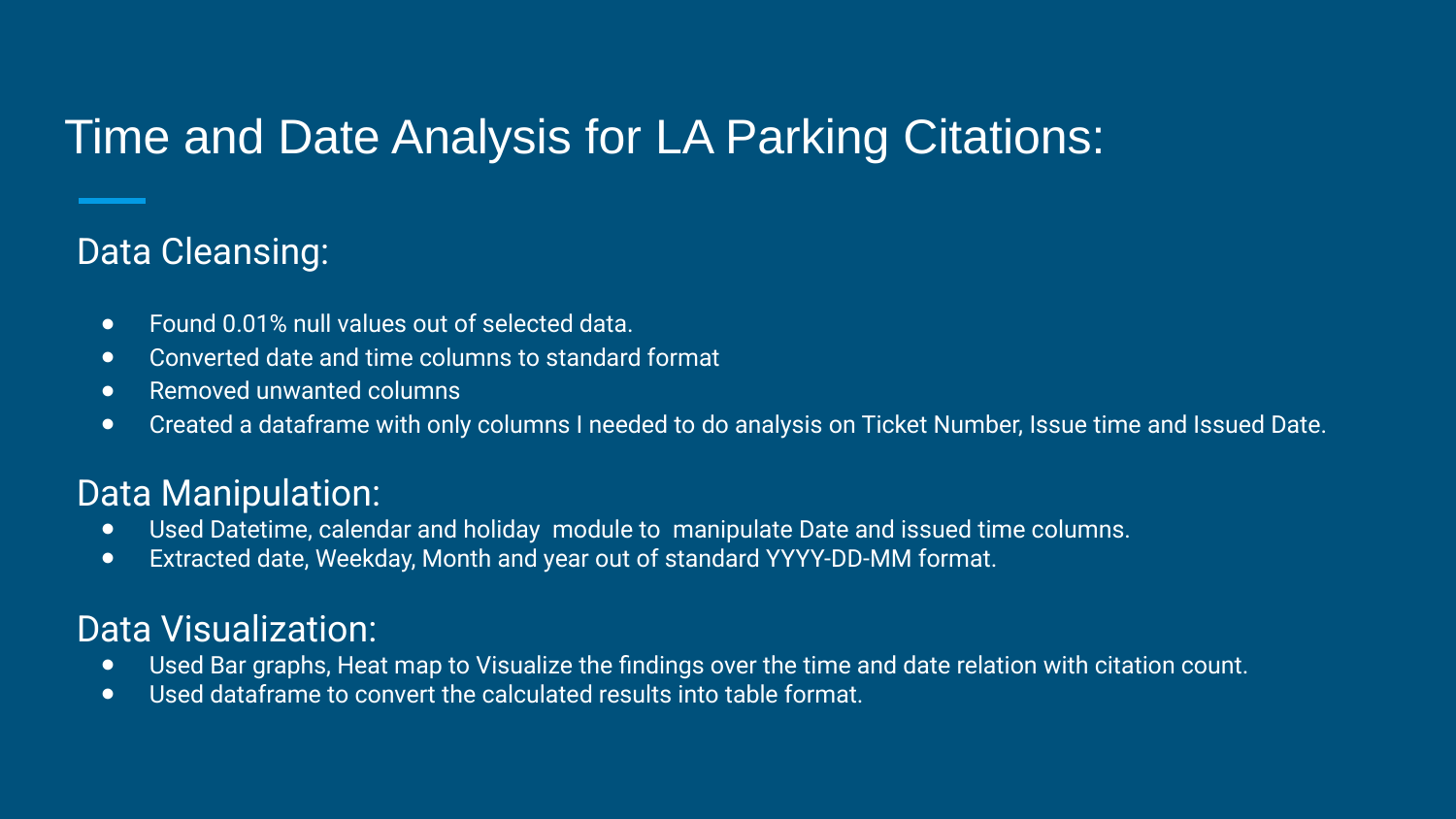

# Time and Date Analysis for LA Parking Citations:
Data Cleansing:
Found 0.01% null values out of selected data.
Converted date and time columns to standard format
Removed unwanted columns
Created a dataframe with only columns I needed to do analysis on Ticket Number, Issue time and Issued Date.
Data Manipulation:
Used Datetime, calendar and holiday  module to  manipulate Date and issued time columns.
Extracted date, Weekday, Month and year out of standard YYYY-DD-MM format.

Data Visualization:
Used Bar graphs, Heat map to Visualize the findings over the time and date relation with citation count.
Used dataframe to convert the calculated results into table format.